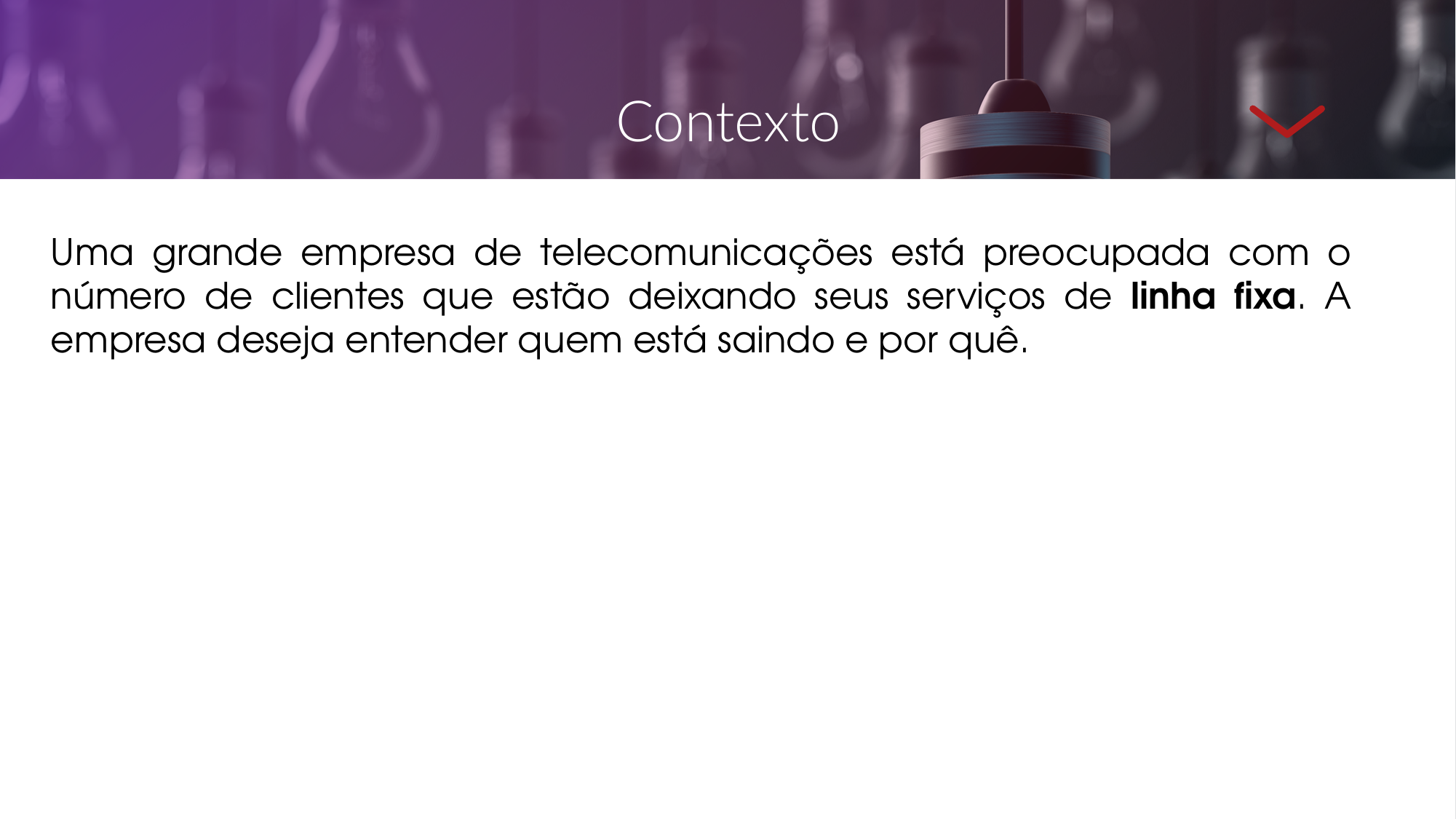

Contexto

Uma grande empresa de telecomunicações está preocupada com o número de clientes que estão deixando seus serviços de linha fixa. A empresa deseja entender quem está saindo e por quê.

O conjunto de dados inclui informações sobre:

• Clientes que saíram no último mês
• Serviços que cada cliente contratou - telefone, várias linhas, internet, segurança on-line, backup on-line, proteção de dispositivos, suporte técnico e streaming de TV e filmes
• Informações da conta do cliente - por quanto tempo ele é cliente, contrato, forma de pagamento, faturamento sem papel, cobranças mensais e cobranças totais
• Informações demográficas: sexo, faixa etária e se eles têm parceiros e dependentes.